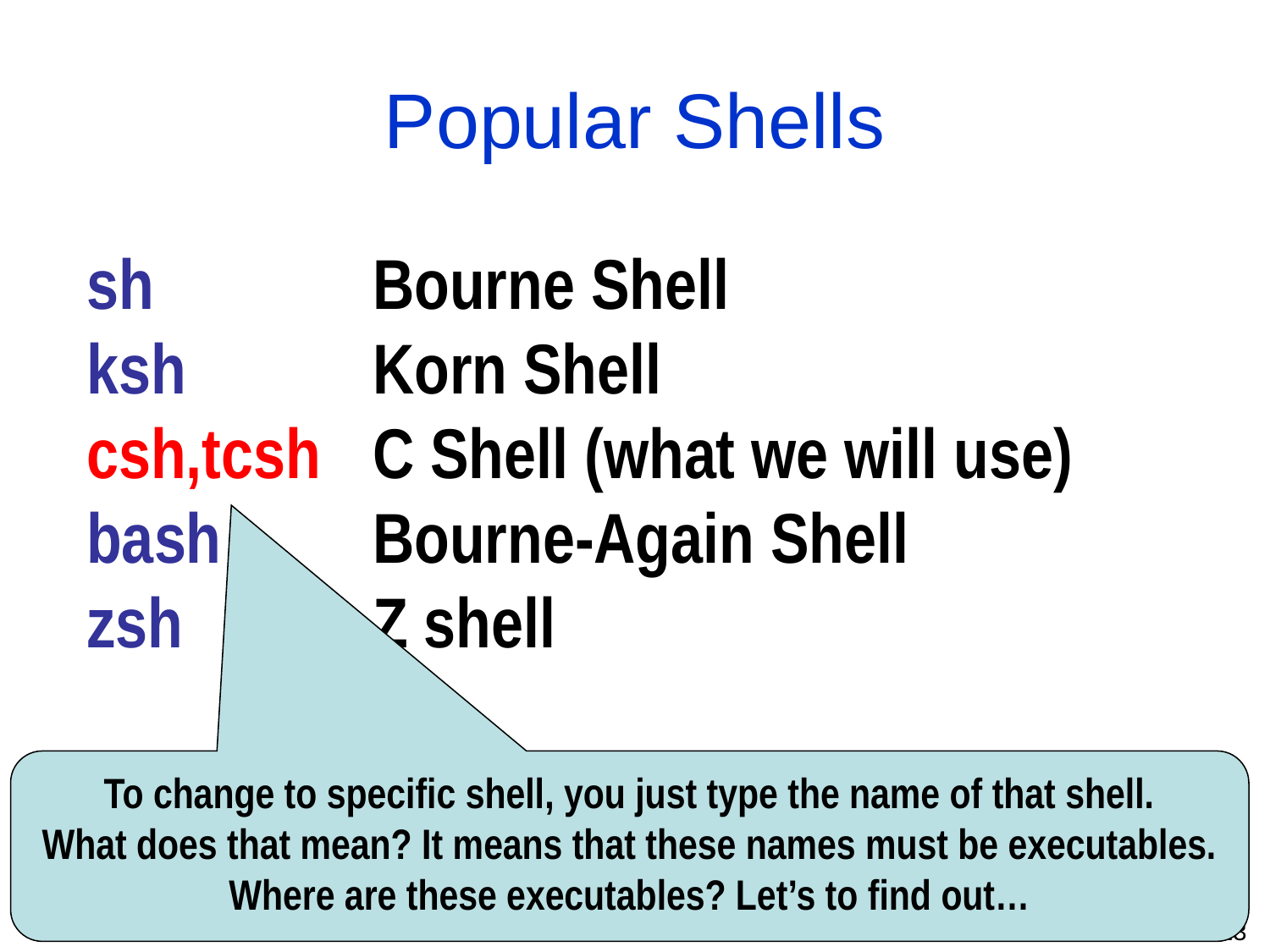

Popular Shells
sh		  Bourne Shell
ksh   	  Korn Shell
csh,tcsh	  C Shell (what we will use)
bash   	  Bourne-Again Shell
zsh		  Z shell

To change to specific shell, you just type the name of that shell.
What does that mean? It means that these names must be executables.
Where are these executables? Let’s to find out…
123